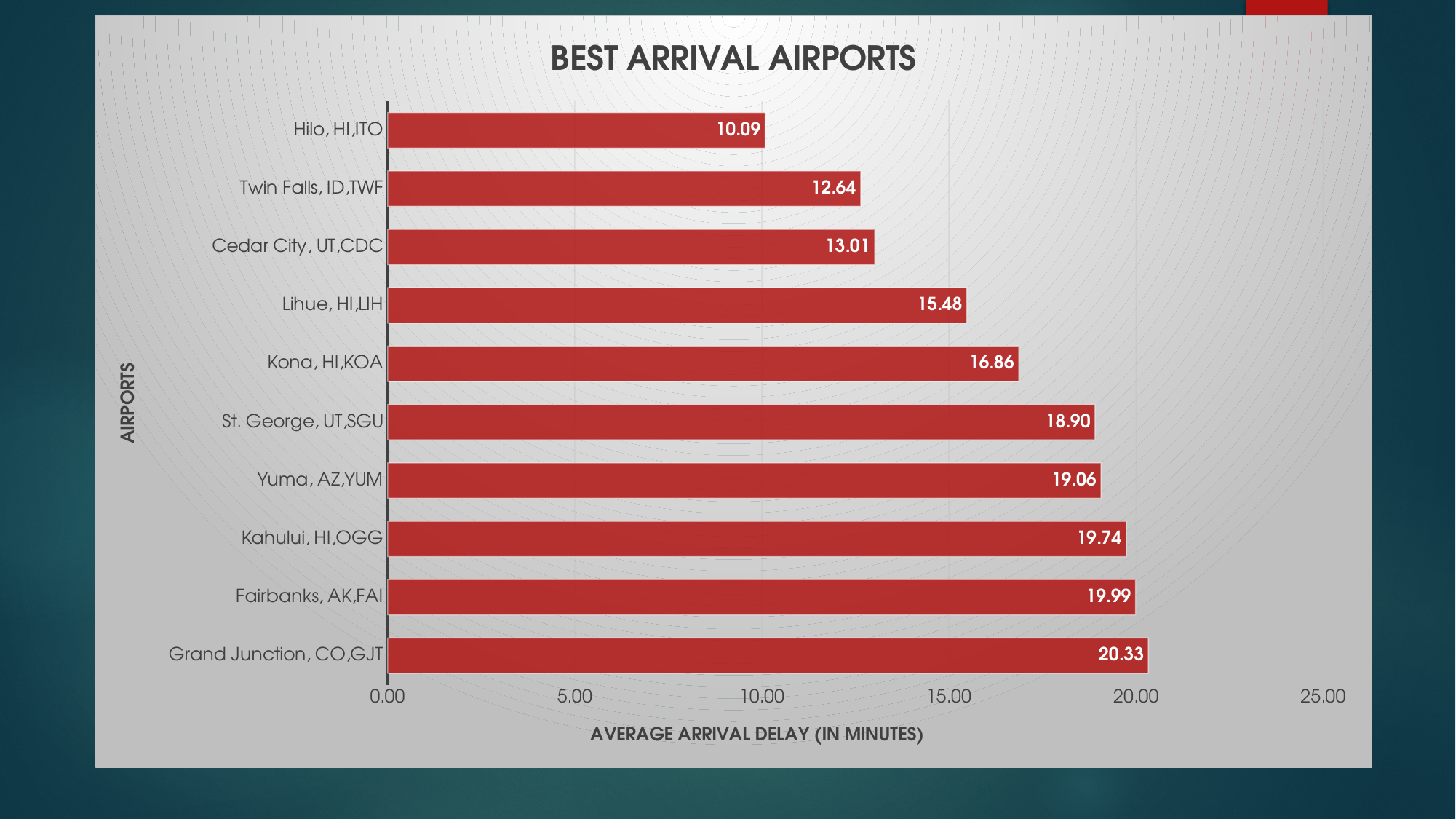

### Chart: BEST ARRIVAL AIRPORTS

| Category |  |
|---|---|
| Grand Junction, CO,GJT | 20.3285024154589 |
| Fairbanks, AK,FAI | 19.9874826147427 |
| Kahului, HI,OGG | 19.7365140254136 |
| Yuma, AZ,YUM | 19.0615671641791 |
| St. George, UT,SGU | 18.9038901601831 |
| Kona, HI,KOA | 16.863796753705 |
| Lihue, HI,LIH | 15.4764523069567 |
| Cedar City, UT,CDC | 13.0135869565217 |
| Twin Falls, ID,TWF | 12.6403712296984 |
| Hilo, HI,ITO | 10.0901098901099 |